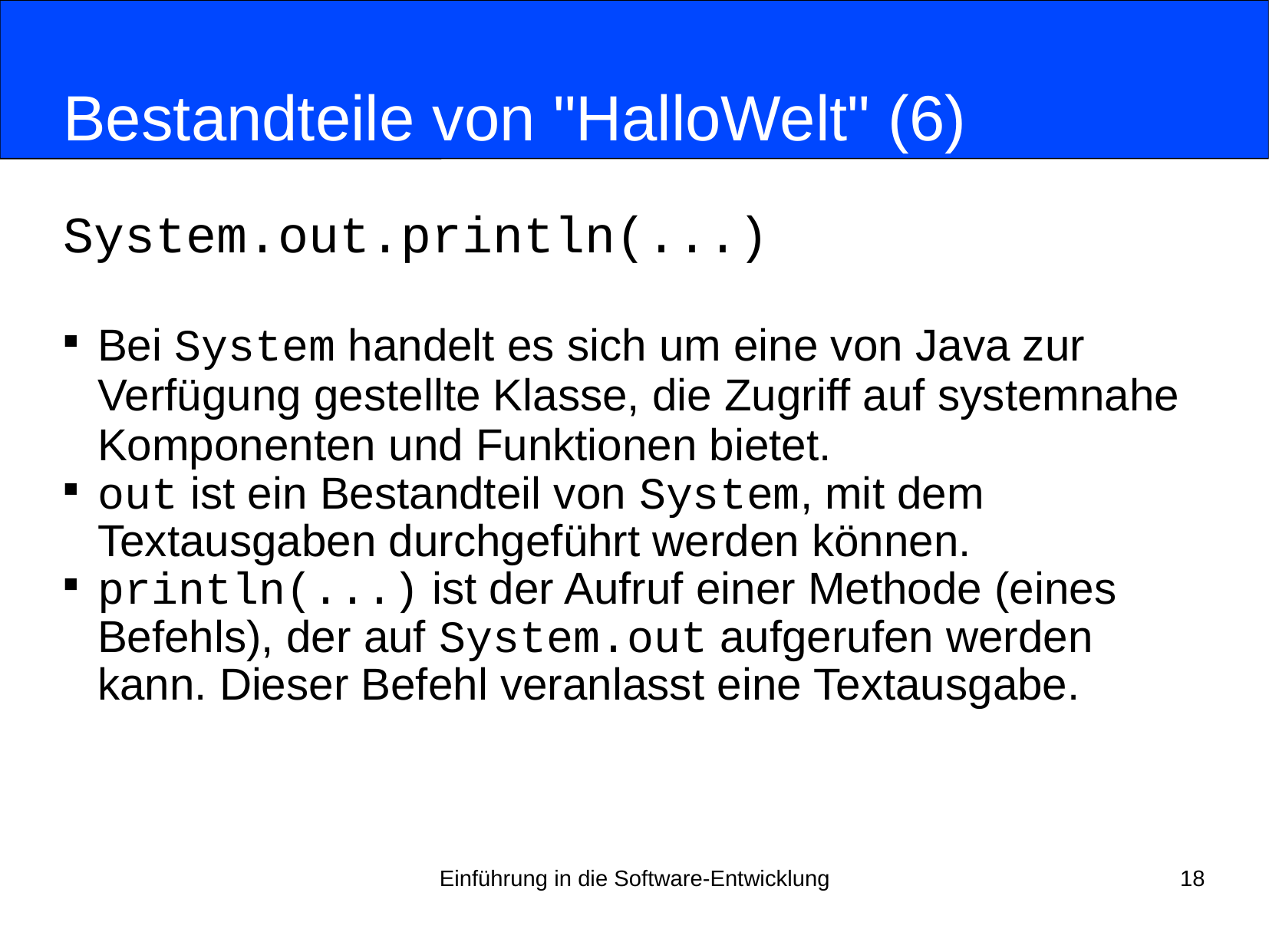

# Bestandteile von "HalloWelt" (6)
System.out.println(...)

Bei System handelt es sich um eine von Java zur Verfügung gestellte Klasse, die Zugriff auf systemnahe Komponenten und Funktionen bietet.
out ist ein Bestandteil von System, mit dem Textausgaben durchgeführt werden können.
println(...) ist der Aufruf einer Methode (eines Befehls), der auf System.out aufgerufen werden kann. Dieser Befehl veranlasst eine Textausgabe.

Einführung in die Software-Entwicklung
18